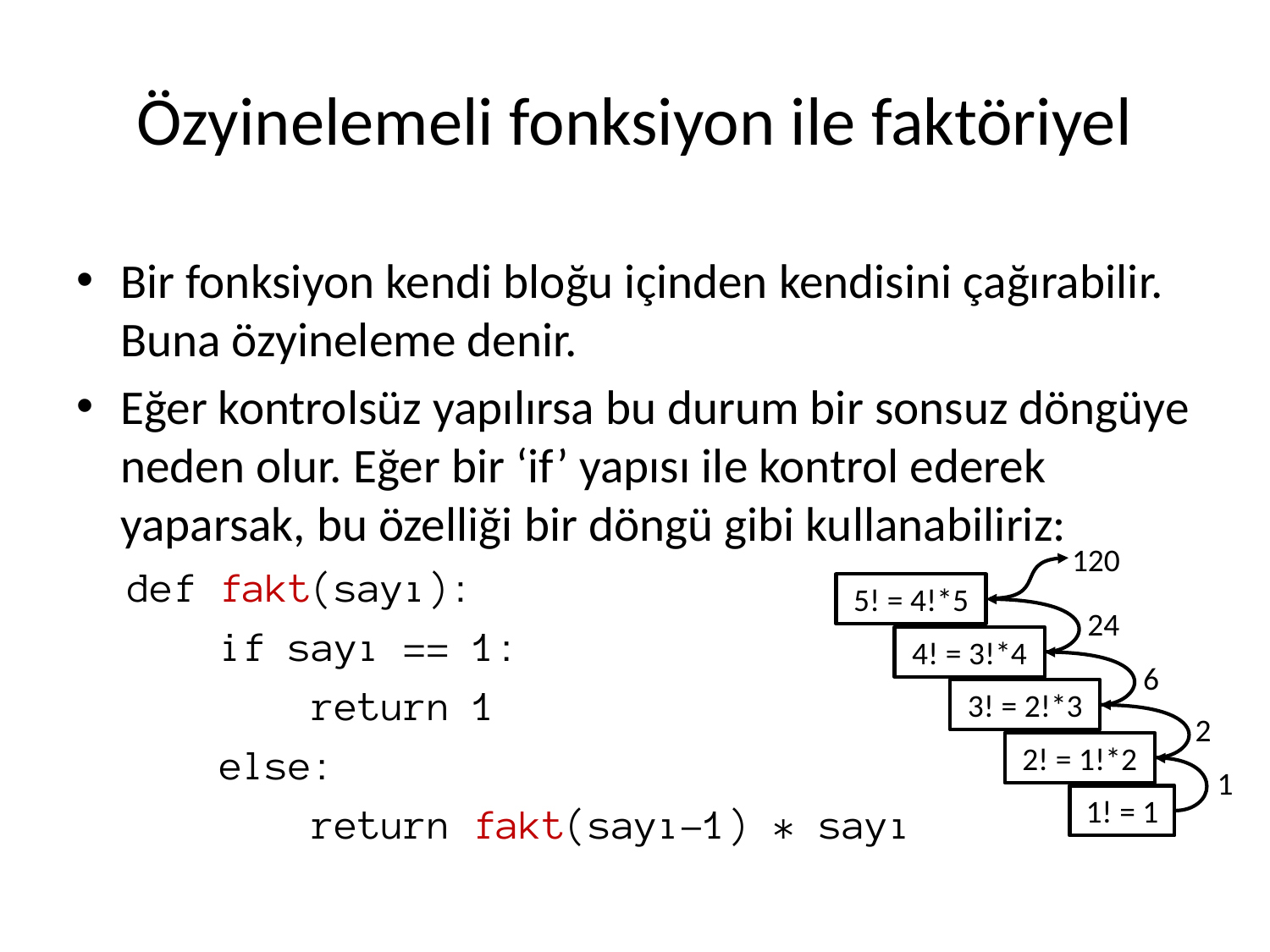

# Özyinelemeli fonksiyon ile faktöriyel
Bir fonksiyon kendi bloğu içinden kendisini çağırabilir. Buna özyineleme denir.
Eğer kontrolsüz yapılırsa bu durum bir sonsuz döngüye neden olur. Eğer bir ‘if’ yapısı ile kontrol ederek yaparsak, bu özelliği bir döngü gibi kullanabiliriz:
def fakt(sayı):
    if sayı == 1:
        return 1
    else:
        return fakt(sayı-1) * sayı
120
5! = 4!*5
24
4! = 3!*4
6
3! = 2!*3
2
2! = 1!*2
1
1! = 1